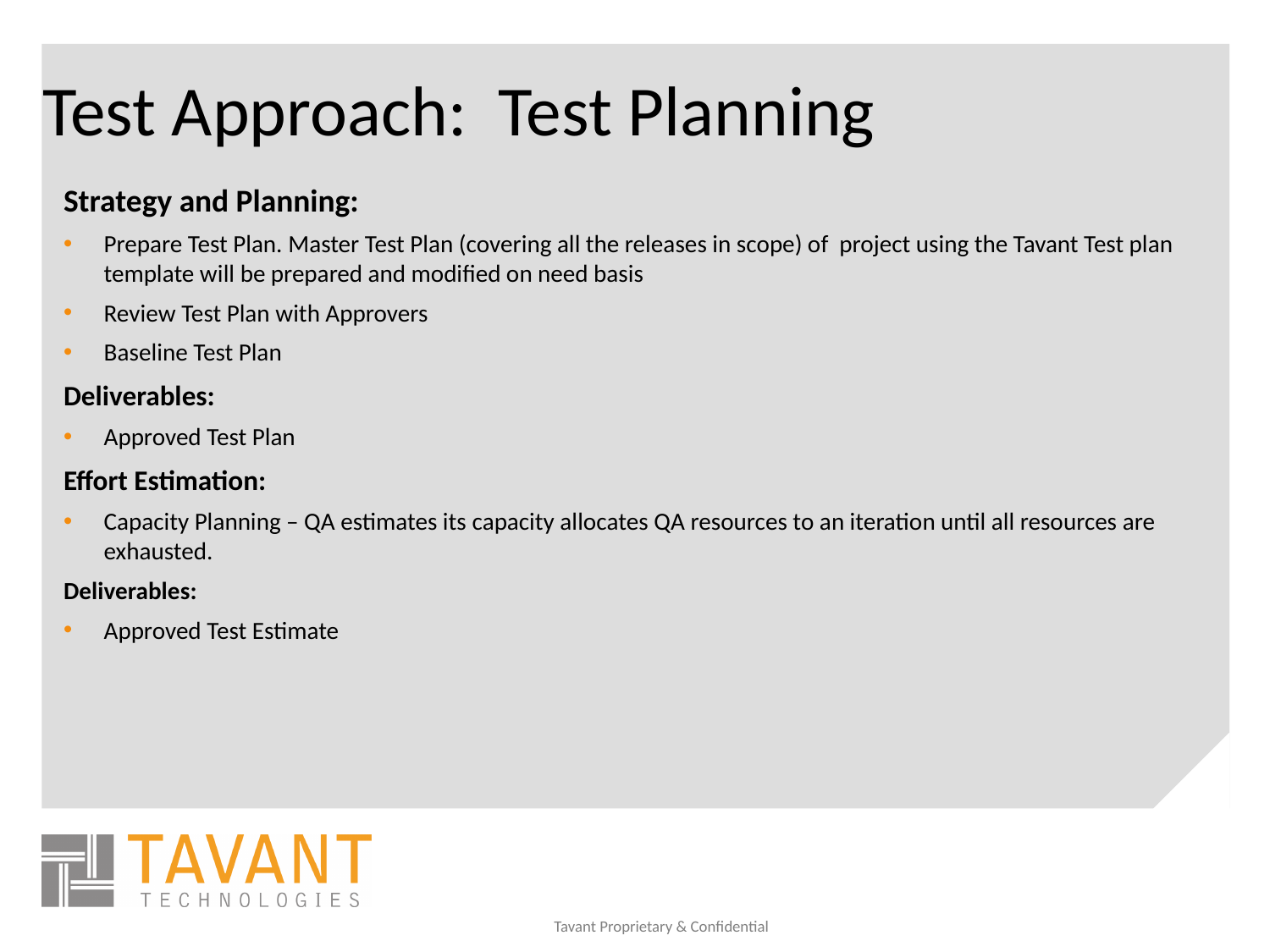

# Test Approach:  Test Planning
Strategy and Planning:
Prepare Test Plan. Master Test Plan (covering all the releases in scope) of  project using the Tavant Test plan template will be prepared and modified on need basis
Review Test Plan with Approvers
Baseline Test Plan
Deliverables:
Approved Test Plan
Effort Estimation:
Capacity Planning – QA estimates its capacity allocates QA resources to an iteration until all resources are exhausted.
Deliverables:
Approved Test Estimate